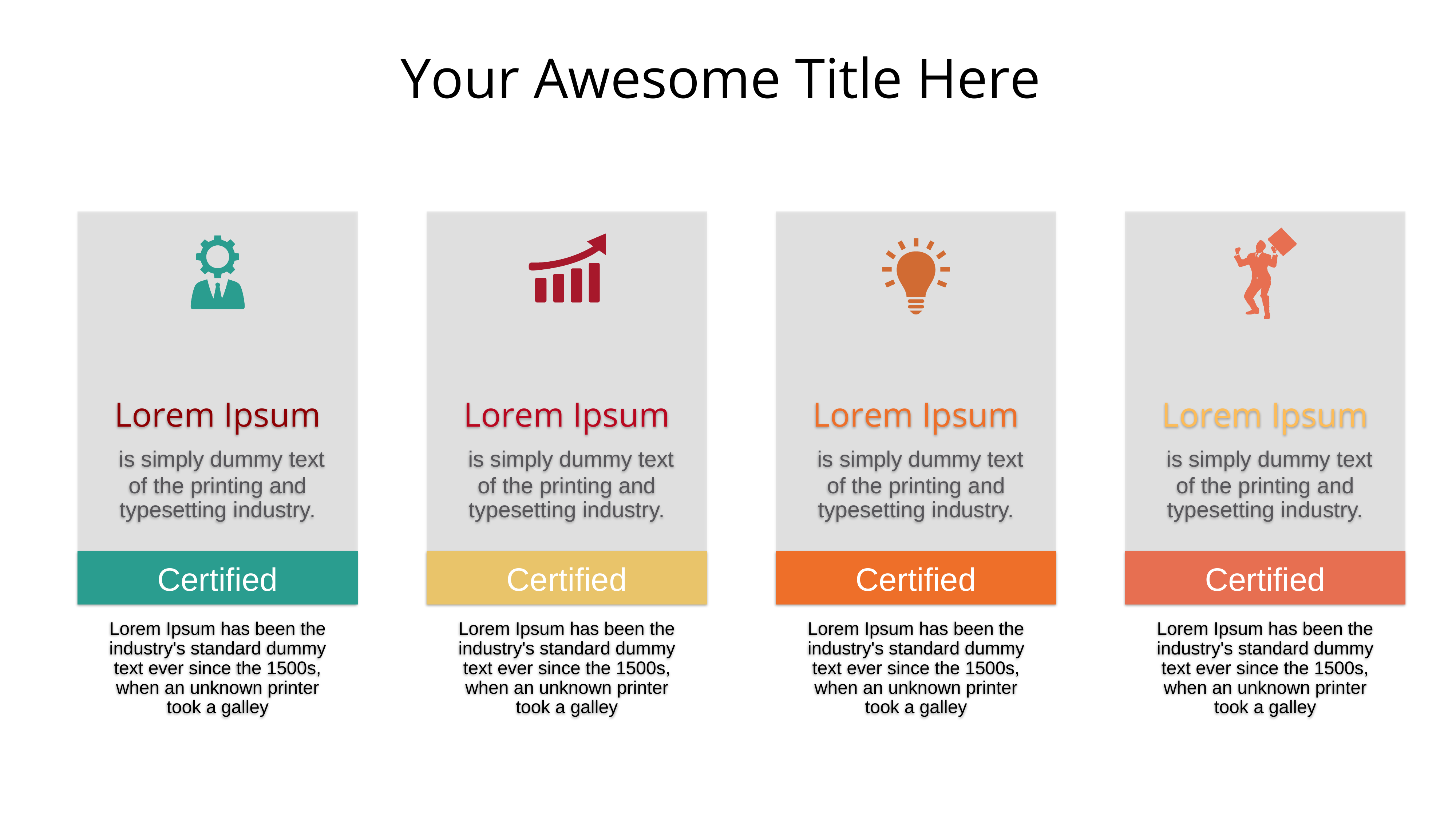

# Your Awesome Title Here
Lorem Ipsum
 is simply dummy text of the printing and typesetting industry.
Lorem Ipsum
 is simply dummy text of the printing and typesetting industry.
Lorem Ipsum
 is simply dummy text of the printing and typesetting industry.
Lorem Ipsum
 is simply dummy text of the printing and typesetting industry.

Certified
Certified
Certified
Certified
Lorem Ipsum has been the industry's standard dummy text ever since the 1500s, when an unknown printer took a galley
Lorem Ipsum has been the industry's standard dummy text ever since the 1500s, when an unknown printer took a galley
Lorem Ipsum has been the industry's standard dummy text ever since the 1500s, when an unknown printer took a galley
Lorem Ipsum has been the industry's standard dummy text ever since the 1500s, when an unknown printer took a galley